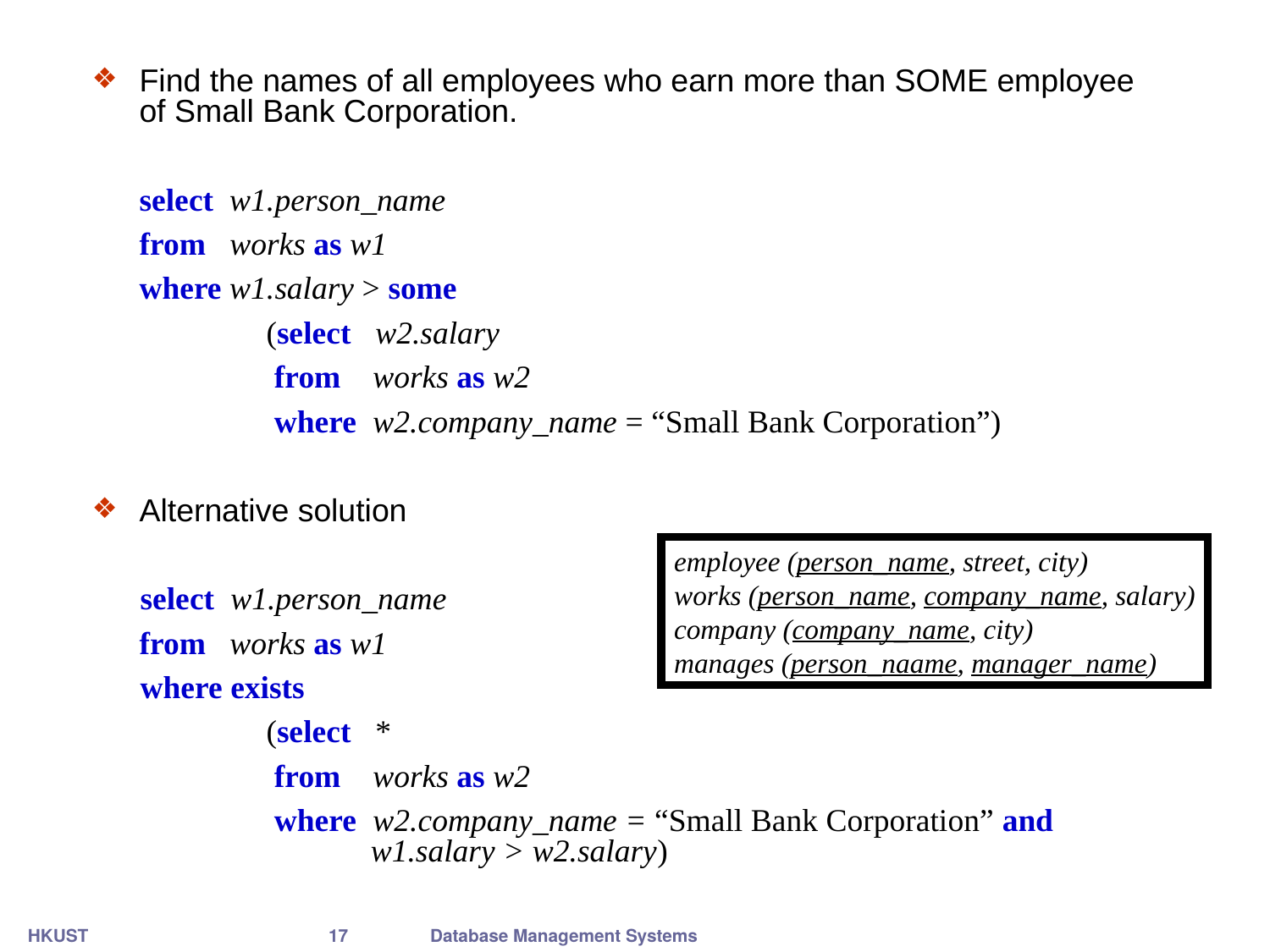

Find the names of all employees who earn more than SOME employee of Small Bank Corporation.

	select  w1.person_name
	from   works as w1
	where w1.salary > some
		(select   w2.salary
	   	 from    works as w2
	   	 where  w2.company_name = “Small Bank Corporation”)‏

Alternative solution

      select  w1.person_name
	from   works as w1
      where exists
		(select   *
		 from    works as w2
		 where  w2.company_name = “Small Bank Corporation” and 		             w1.salary > w2.salary)‏
employee (person_name, street, city)‏
works (person_name, company_name, salary)‏
company (company_name, city)‏
manages (person_naame, manager_name)‏